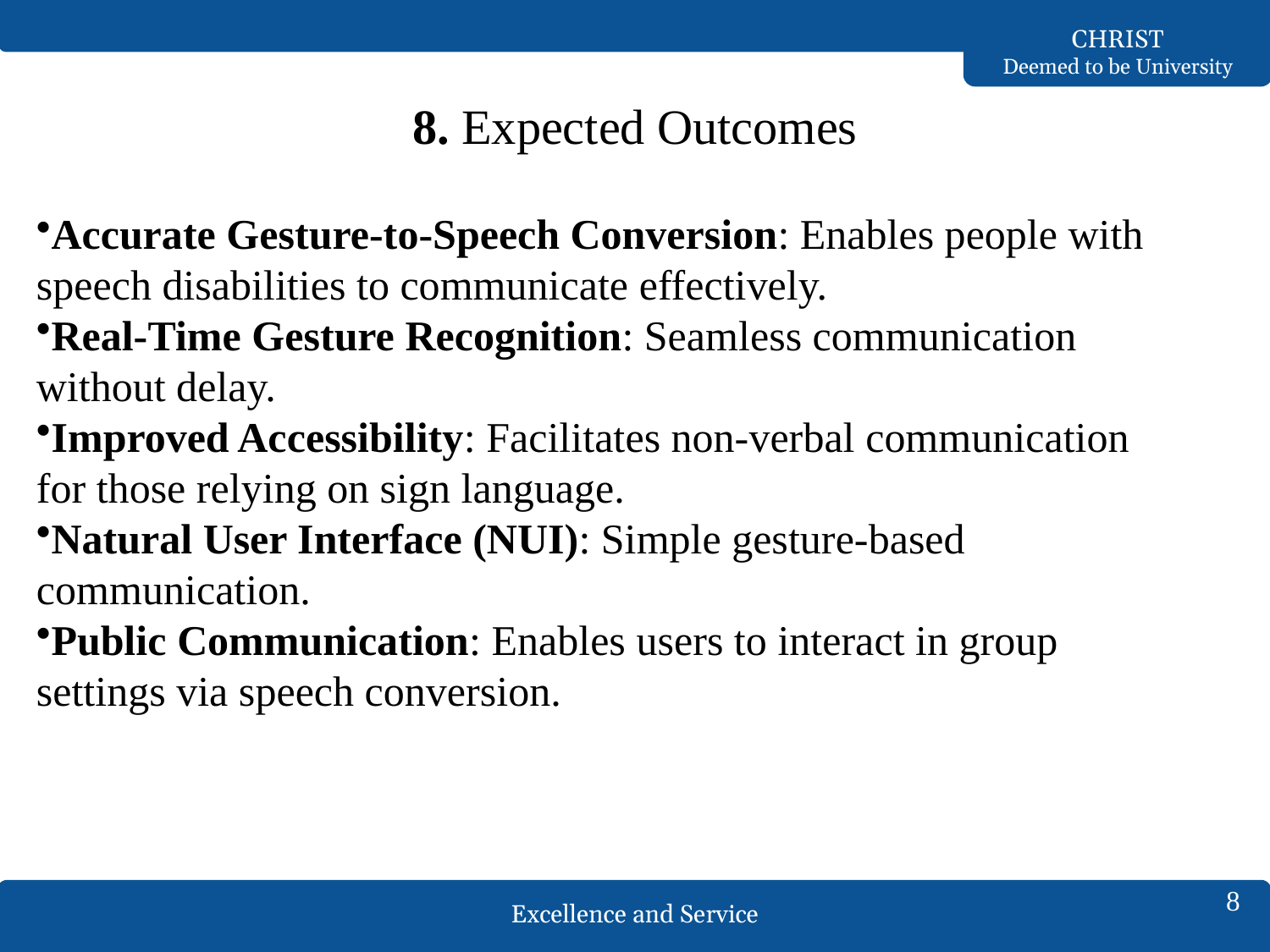

# 8. Expected Outcomes
Accurate Gesture-to-Speech Conversion: Enables people with speech disabilities to communicate effectively.
Real-Time Gesture Recognition: Seamless communication without delay.
Improved Accessibility: Facilitates non-verbal communication for those relying on sign language.
Natural User Interface (NUI): Simple gesture-based communication.
Public Communication: Enables users to interact in group settings via speech conversion.
8